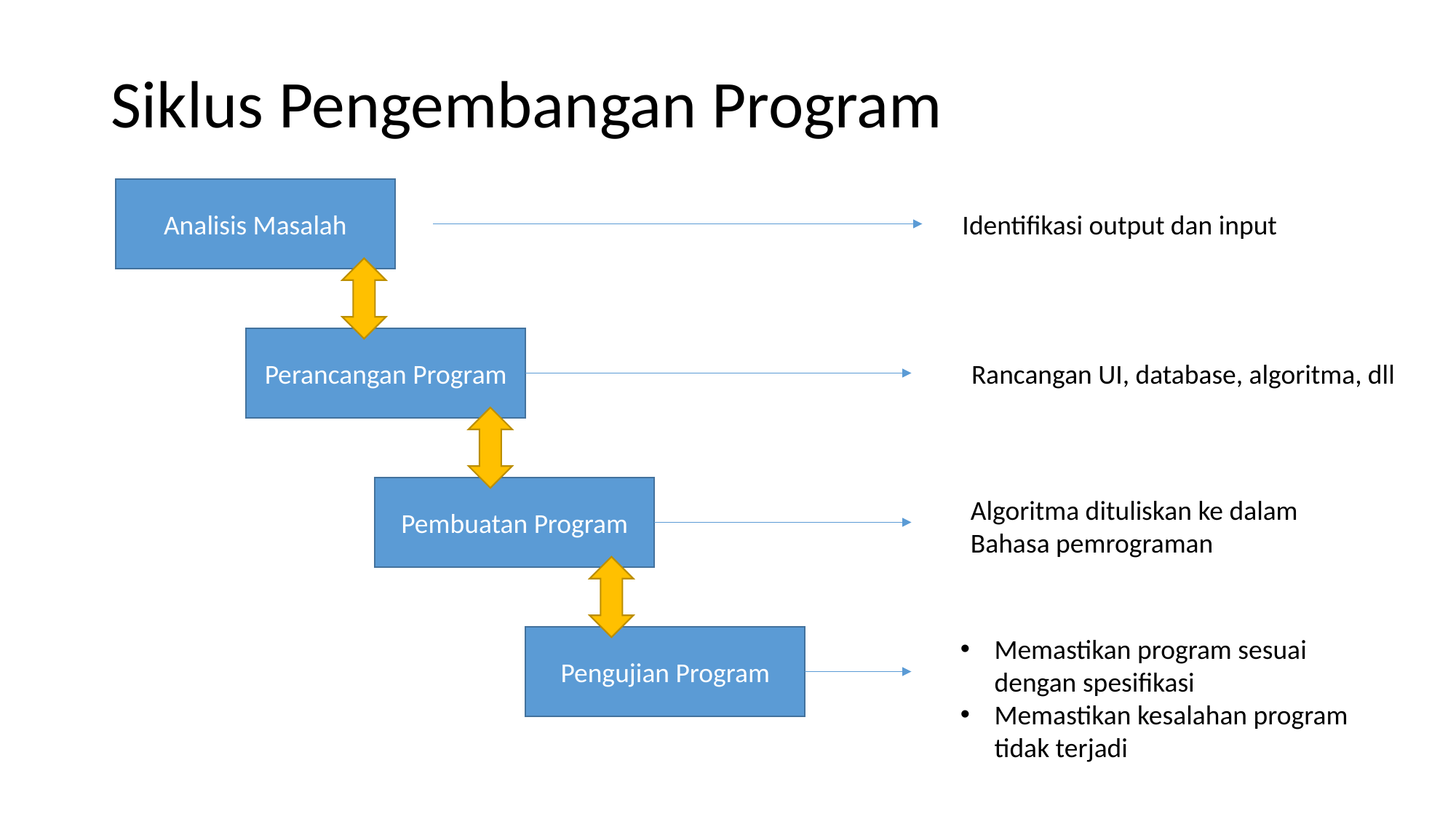

# Siklus Pengembangan Program
Analisis Masalah
Identifikasi output dan input

Perancangan Program
Rancangan UI, database, algoritma, dll

Pembuatan Program
Algoritma dituliskan ke dalam
Bahasa pemrograman

Pengujian Program
Memastikan program sesuai dengan spesifikasi
Memastikan kesalahan program tidak terjadi